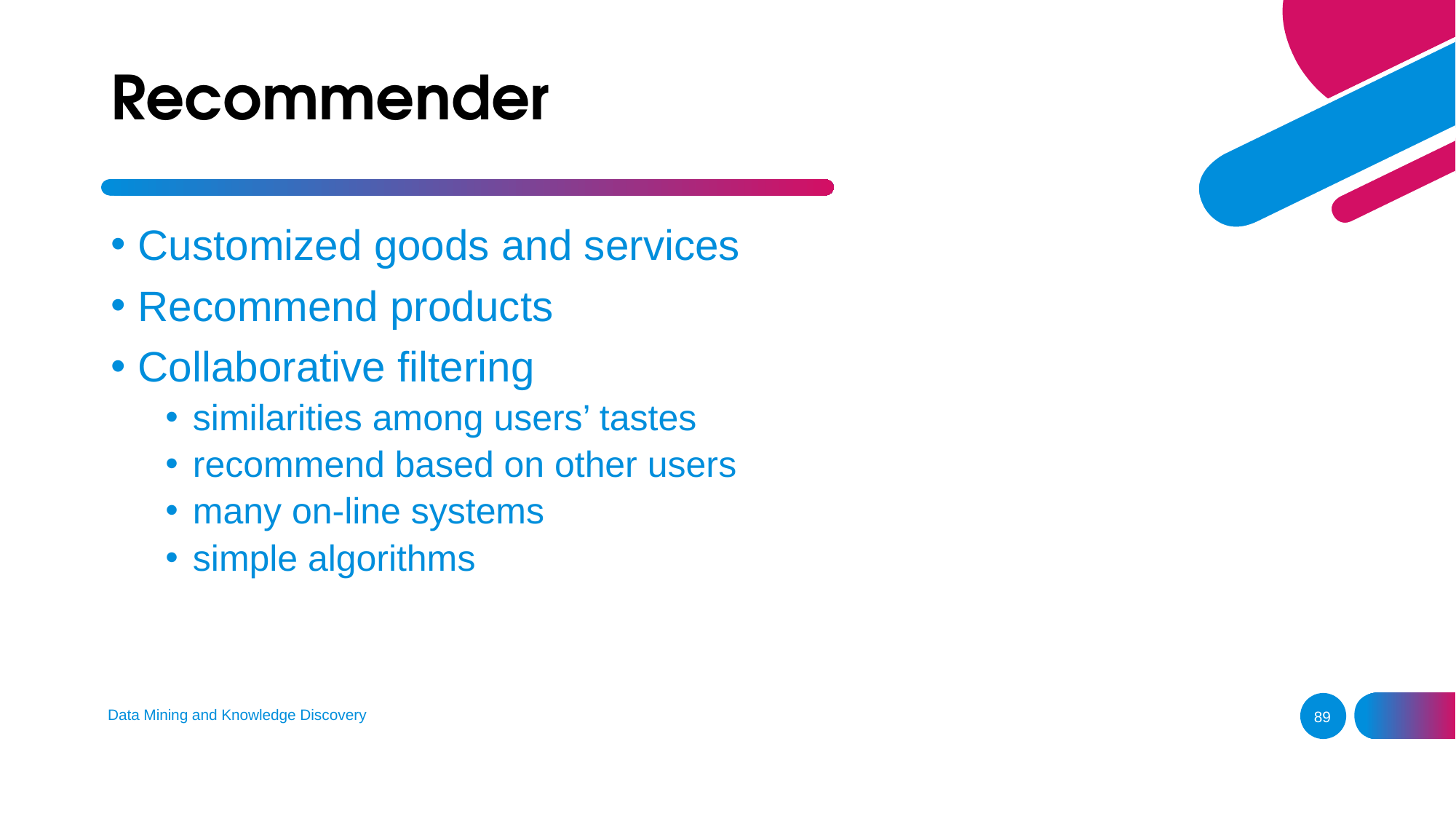

# Recommender
Customized goods and services
Recommend products
Collaborative filtering
similarities among users’ tastes
recommend based on other users
many on-line systems
simple algorithms
Data Mining and Knowledge Discovery
89